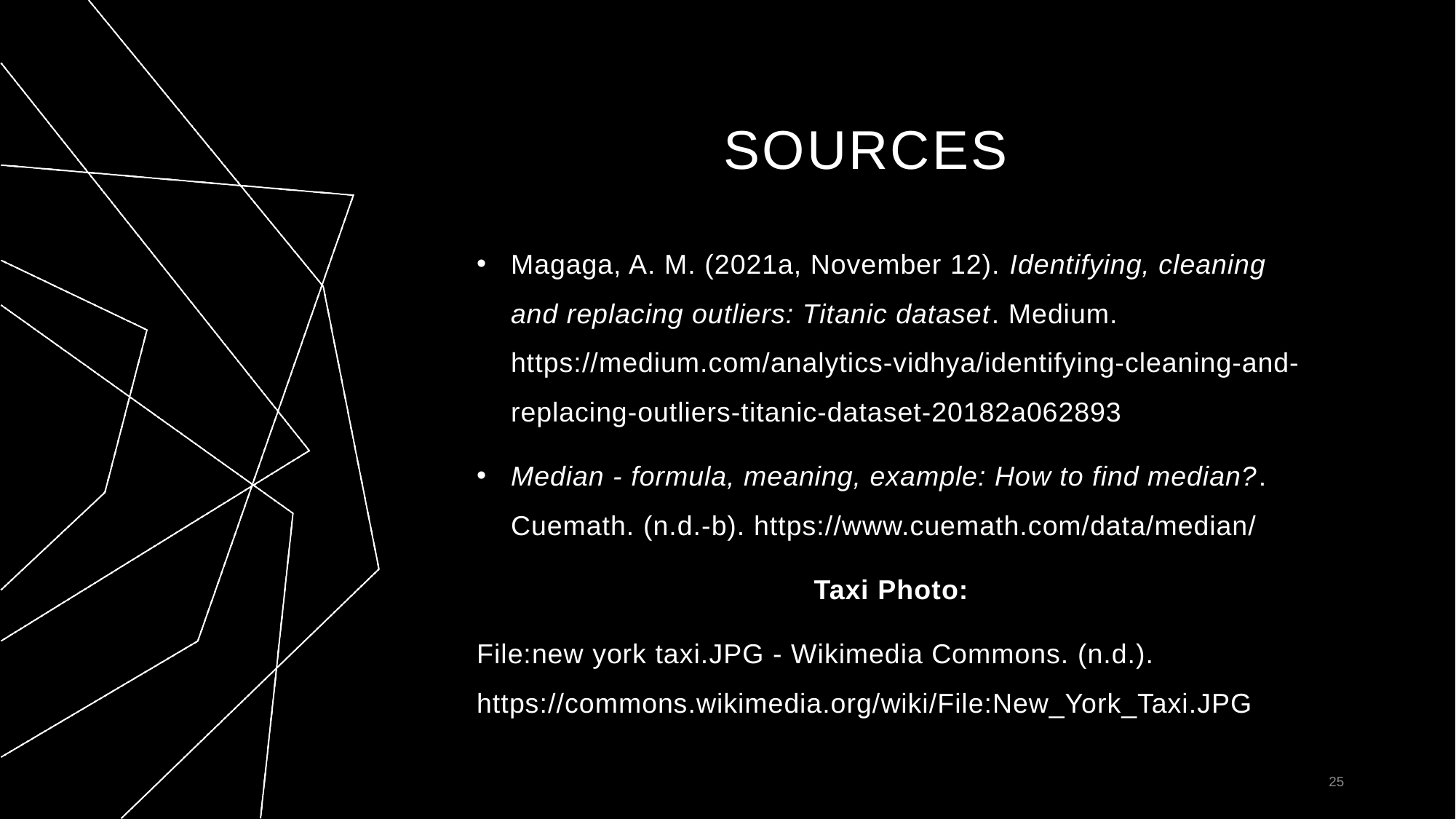

# Sources
Magaga, A. M. (2021a, November 12). Identifying, cleaning and replacing outliers: Titanic dataset. Medium. https://medium.com/analytics-vidhya/identifying-cleaning-and-replacing-outliers-titanic-dataset-20182a062893
Median - formula, meaning, example: How to find median?. Cuemath. (n.d.-b). https://www.cuemath.com/data/median/
Taxi Photo:
File:new york taxi.JPG - Wikimedia Commons. (n.d.). https://commons.wikimedia.org/wiki/File:New_York_Taxi.JPG

25